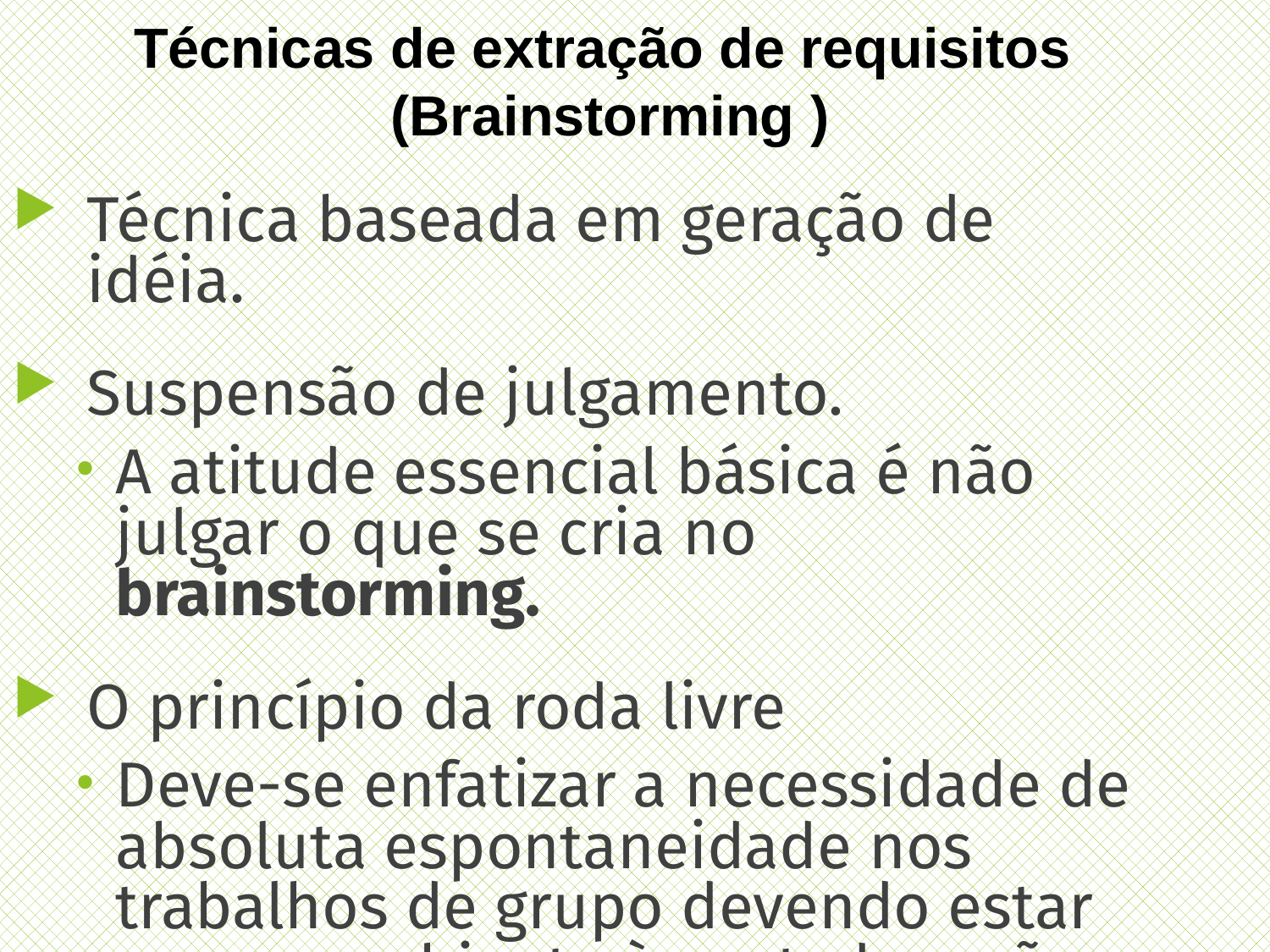

Técnicas de extração de requisitos
 (Brainstorming )
Técnica baseada em geração de idéia.

Suspensão de julgamento.
A atitude essencial básica é não julgar o que se cria no brainstorming.

O princípio da roda livre
Deve-se enfatizar a necessidade de absoluta espontaneidade nos trabalhos de grupo devendo estar em um ambiente à vontade e não avaliativo.
52